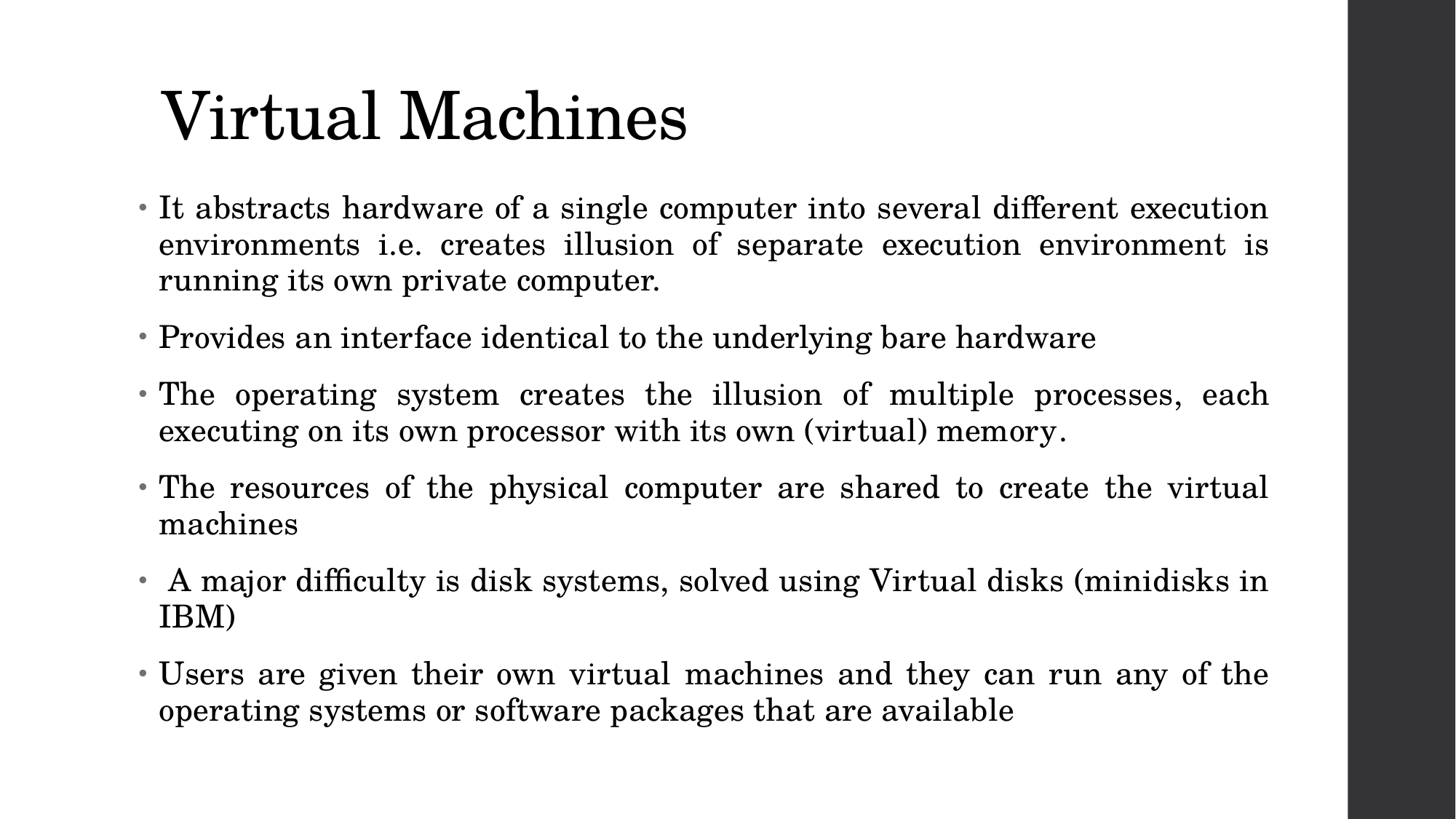

# Virtual Machines
It abstracts hardware of a single computer into several different execution environments i.e. creates illusion of separate execution environment is running its own private computer.
Provides an interface identical to the underlying bare hardware
The operating system creates the illusion of multiple processes, each executing on its own processor with its own (virtual) memory.
The resources of the physical computer are shared to create the virtual machines
 A major difficulty is disk systems, solved using Virtual disks (minidisks in IBM)
Users are given their own virtual machines and they can run any of the operating systems or software packages that are available